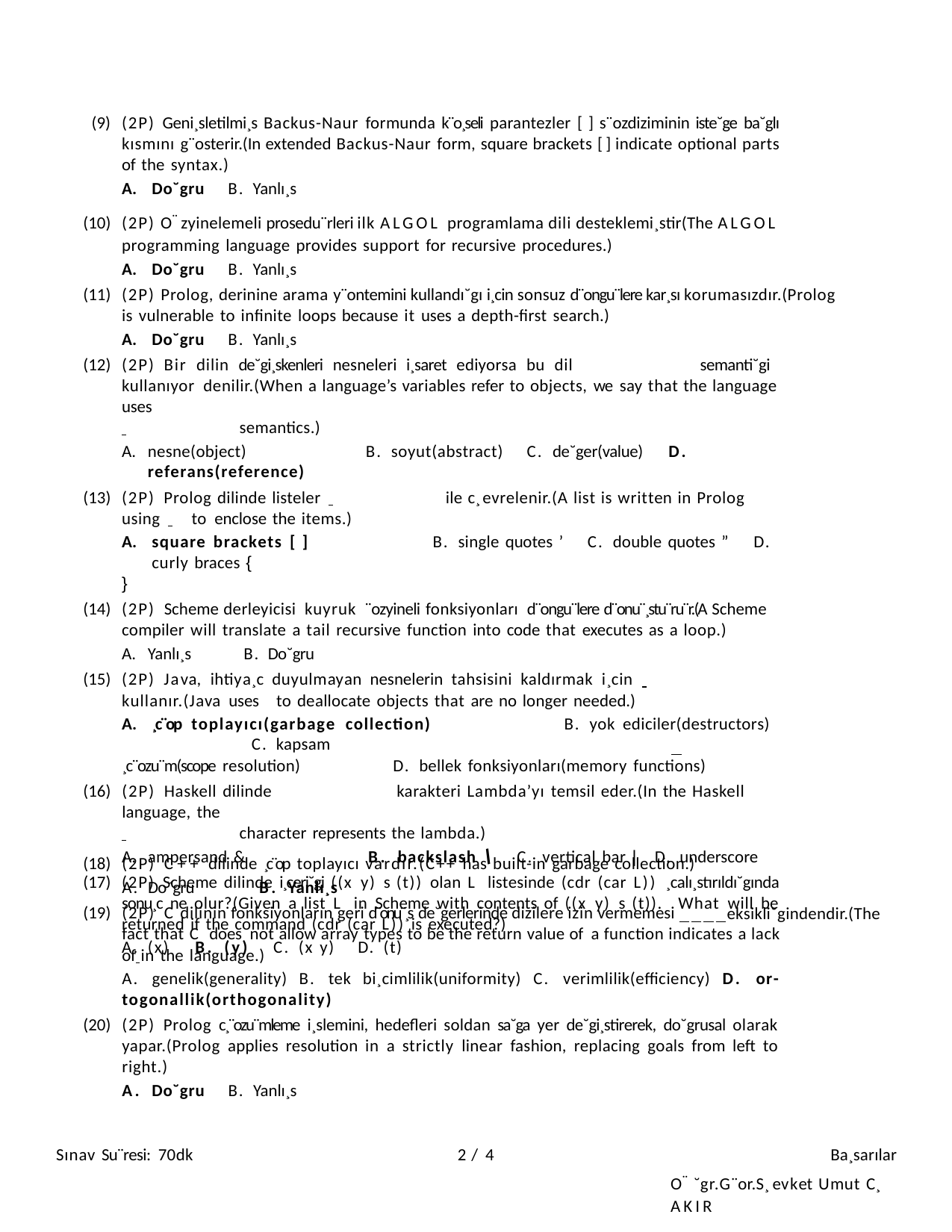

(2P) Geni¸sletilmi¸s Backus-Naur formunda k¨o¸seli parantezler [ ] s¨ozdiziminin iste˘ge ba˘glı  kısmını g¨osterir.(In extended Backus-Naur form, square brackets [ ] indicate optional parts  of the syntax.)
Do˘gru     B. Yanlı¸s
(2P) O¨ zyinelemeli prosedu¨rleri ilk ALGOL programlama dili desteklemi¸stir(The ALGOL  programming language provides support for recursive procedures.)
Do˘gru     B. Yanlı¸s
(2P) Prolog, derinine arama y¨ontemini kullandı˘gı i¸cin sonsuz d¨ongu¨lere kar¸sı korumasızdır.(Prolog  is vulnerable to infinite loops because it uses a depth-first search.)
Do˘gru     B. Yanlı¸s
(2P) Bir dilin  de˘gi¸skenleri nesneleri i¸saret ediyorsa  bu  dil	semanti˘gi kullanıyor  denilir.(When a language’s variables refer to objects, we say that the language uses
 	semantics.)
nesne(object)	B. soyut(abstract)	C. de˘ger(value)	D. referans(reference)
(2P)  Prolog dilinde listeler   	ile c¸evrelenir.(A list is written in Prolog using   	to  enclose the items.)
square brackets [ ]	B. single quotes ’	C. double quotes ”	D. curly braces {
}
(2P) Scheme derleyicisi kuyruk ¨ozyineli fonksiyonları d¨ongu¨lere d¨onu¨¸stu¨ru¨r.(A Scheme  compiler will translate a tail recursive function into code that executes as a loop.)
Yanlı¸s	B. Do˘gru
(2P)  Java,  ihtiya¸c  duyulmayan  nesnelerin  tahsisini  kaldırmak  i¸cin   	kullanır.(Java  uses	to deallocate objects that are no longer needed.)
¸c¨op  toplayıcı(garbage collection)	B. yok ediciler(destructors)	C. kapsam
¸c¨ozu¨m(scope resolution)	D. bellek fonksiyonları(memory functions)
(2P) Haskell dilinde	karakteri Lambda’yı temsil eder.(In the Haskell language, the
 	character represents the lambda.)
ampersand &	B. backslash \	C. vertical bar |	D. underscore
(2P) Scheme dilinde i¸ceri˘gi ((x y) s (t)) olan L listesinde (cdr (car L)) ¸calı¸stırıldı˘gında  sonu¸c ne olur?(Given a list L in Scheme with contents of ((x y) s (t)).  What will be  returned if the command (cdr (car L)) is executed?)
A. (x)    B. (y)   C. (x y)    D. (t)

(2P) C++ dilinde ¸c¨op toplayıcı vardır.(C++ has built-in garbage collection.)
A. Do˘gru	B. Yanlı¸s
(2P) C dilinin fonksiyonların geri d¨onu¨¸s de˘gerlerinde dizilere izin vermemesi
eksikli˘gindendir.(The

fact that C does not allow array types to be the return value of a function indicates a lack  of in the language.)
A. genelik(generality) B. tek bi¸cimlilik(uniformity) C. verimlilik(efficiency) D. or-  togonallik(orthogonality)
(2P) Prolog c¸¨ozu¨mleme i¸slemini, hedefleri soldan sa˘ga yer de˘gi¸stirerek, do˘grusal olarak  yapar.(Prolog applies resolution in a strictly linear fashion, replacing goals from left to  right.)
A. Do˘gru     B. Yanlı¸s
Sınav Su¨resi: 70dk
2 / 4
Ba¸sarılar
O¨ ˘gr.G¨or.S¸evket Umut C¸ AKIR